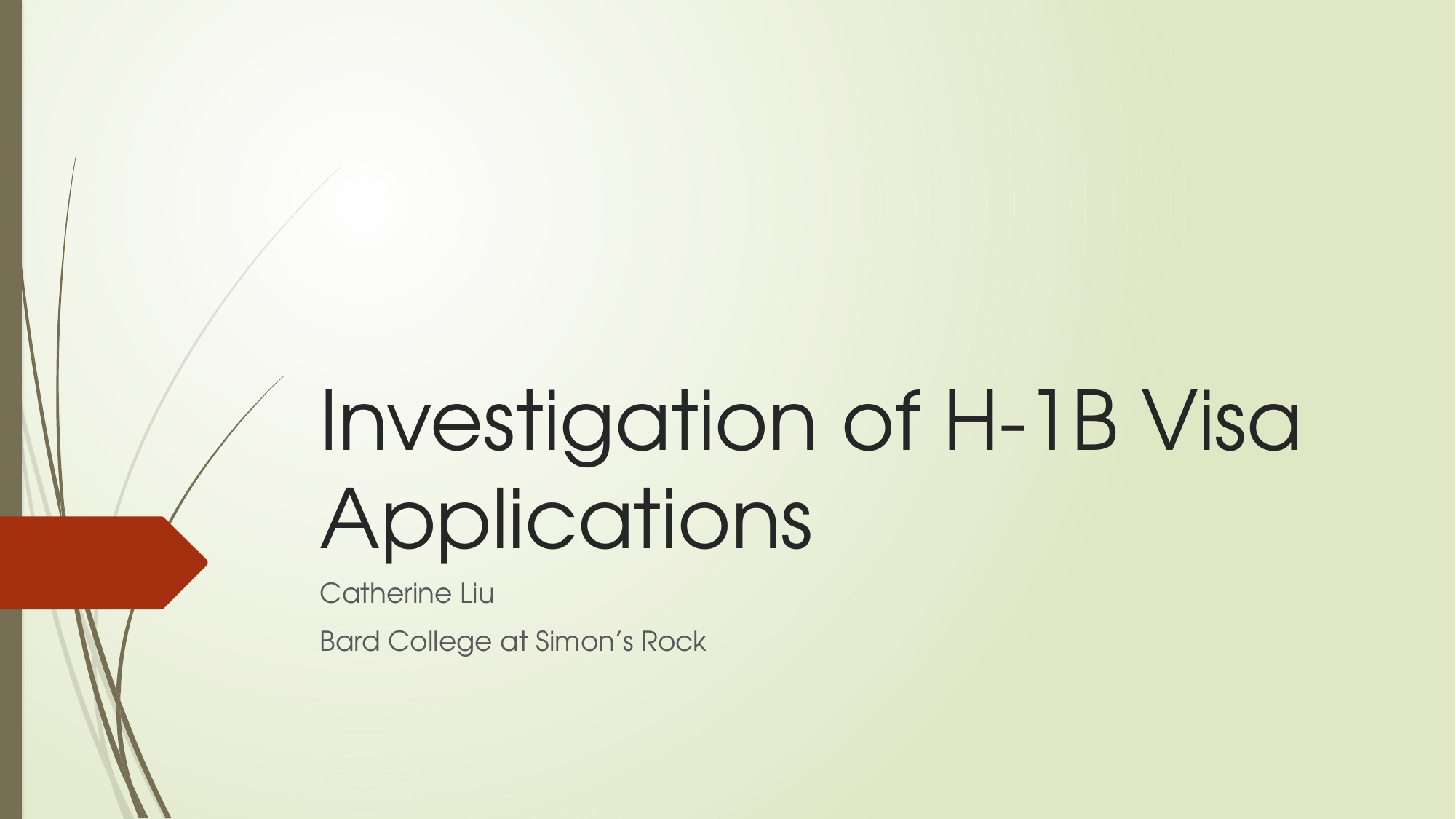

# Investigation of H-1B Visa Applications
Catherine Liu
Bard College at Simon’s Rock